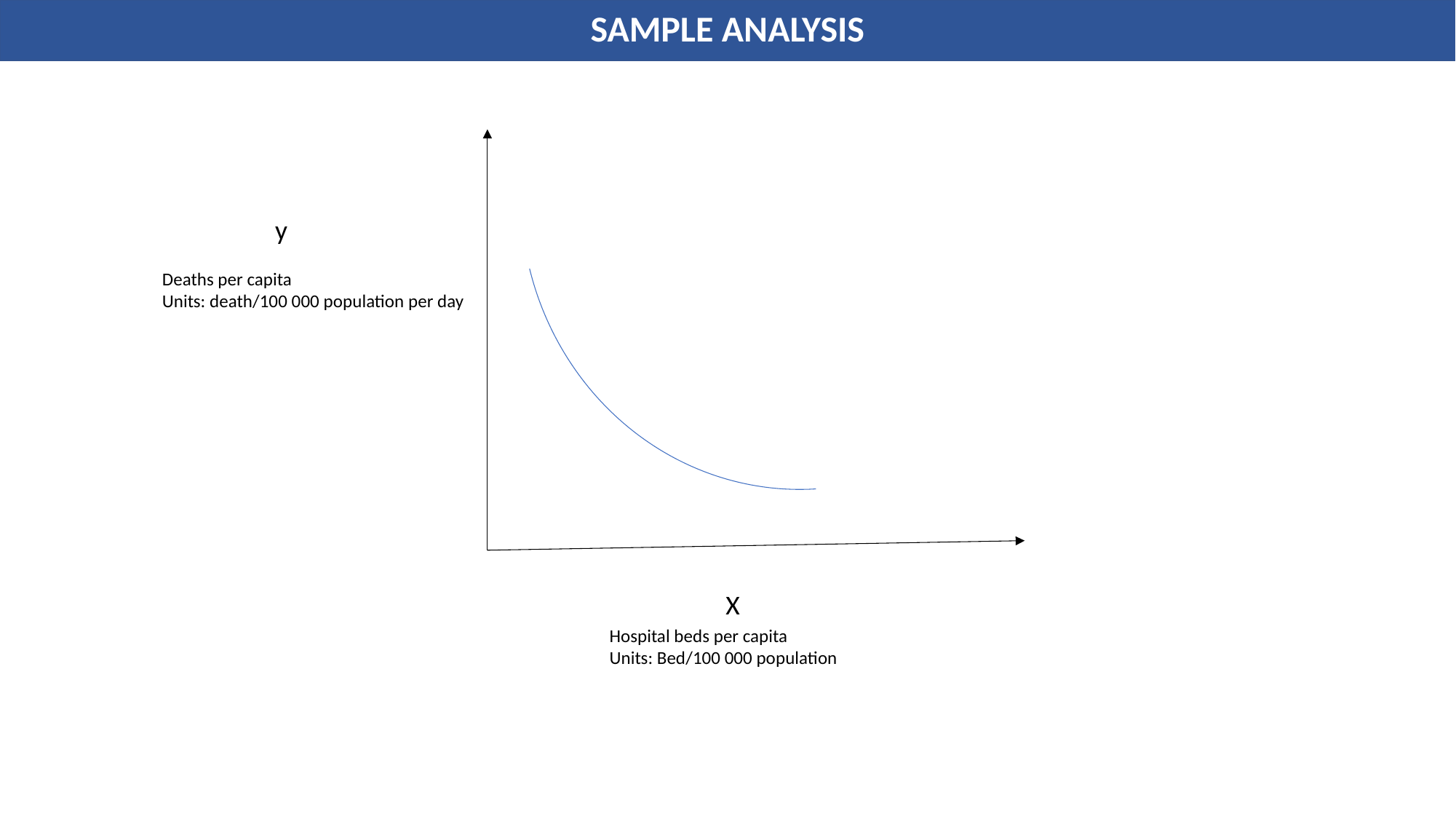

SAMPLE ANALYSIS

y
Deaths per capita
Units: death/100 000 population per day
X
Hospital beds per capita
Units: Bed/100 000 population